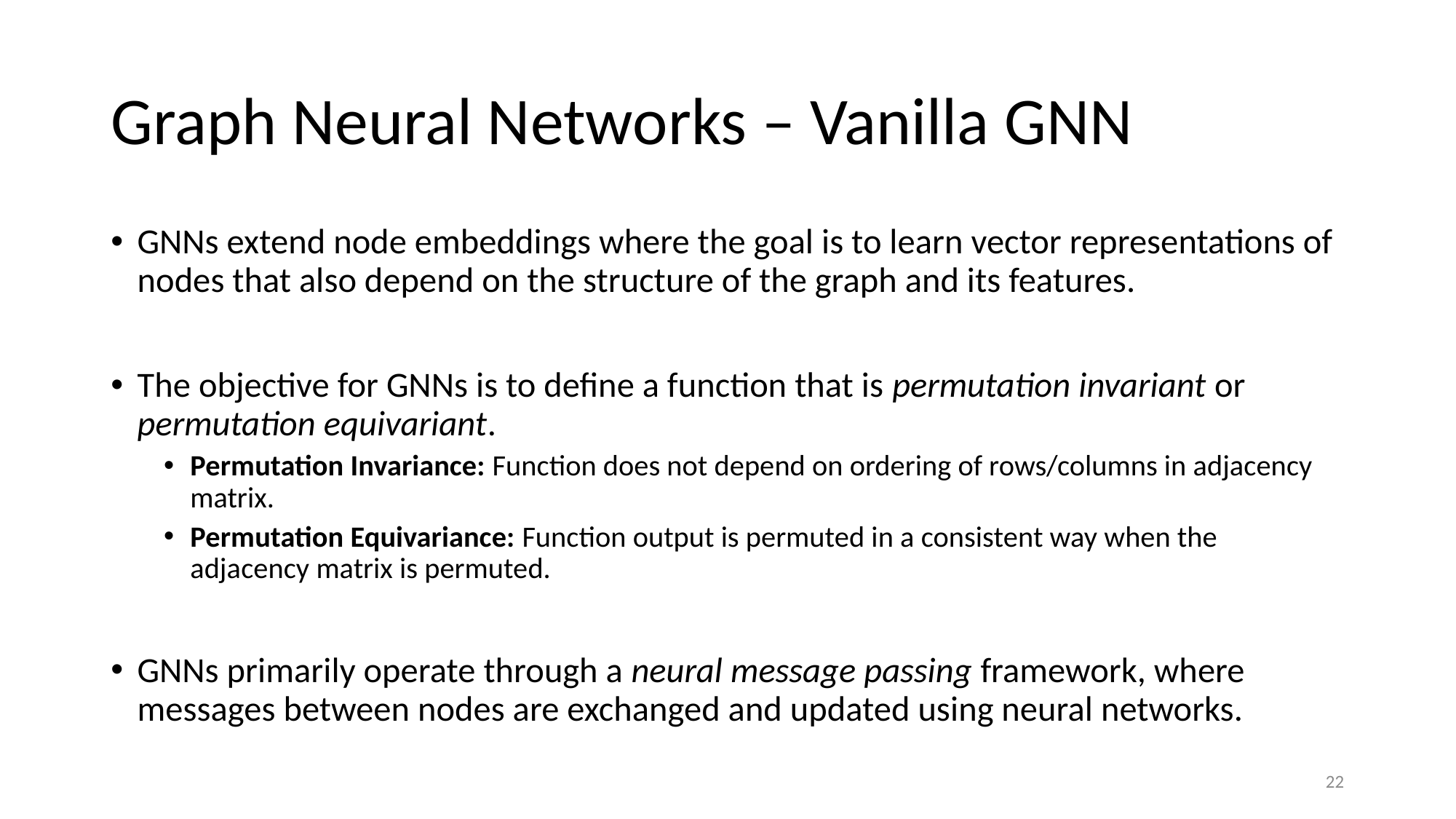

# Graph Neural Networks – Vanilla GNN
GNNs extend node embeddings where the goal is to learn vector representations of nodes that also depend on the structure of the graph and its features.

The objective for GNNs is to define a function that is permutation invariant or permutation equivariant.
Permutation Invariance: Function does not depend on ordering of rows/columns in adjacency matrix.
Permutation Equivariance: Function output is permuted in a consistent way when the adjacency matrix is permuted.

GNNs primarily operate through a neural message passing framework, where messages between nodes are exchanged and updated using neural networks.
22